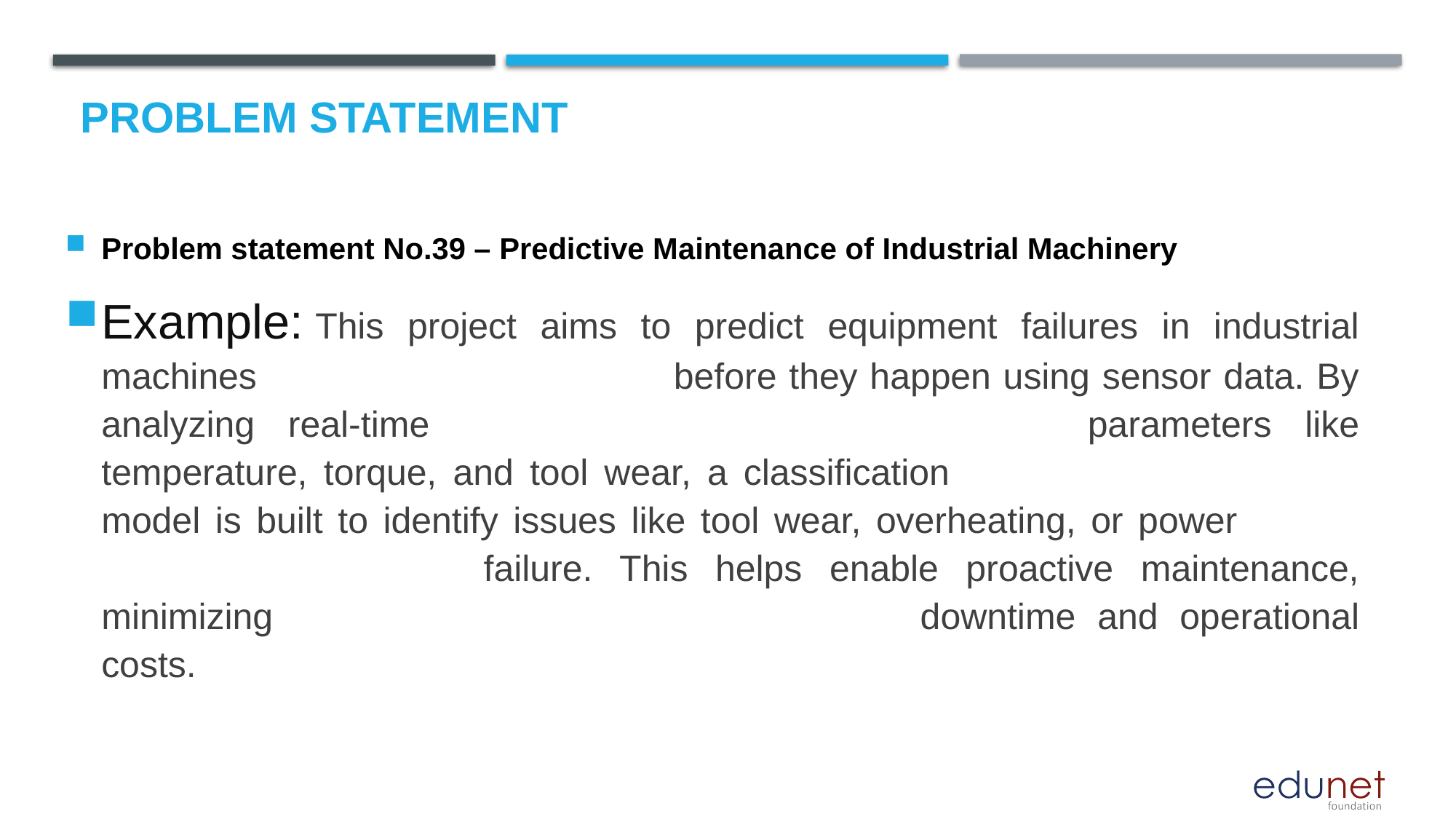

# Problem Statement
Problem statement No.39 – Predictive Maintenance of Industrial Machinery
Example: This project aims to predict equipment failures in industrial machines 				  before they happen using sensor data. By analyzing real-time 						  parameters like temperature, torque, and tool wear, a classification 				  model is built to identify issues like tool wear, overheating, or power 				  failure. This helps enable proactive maintenance, minimizing 						  downtime and operational costs.